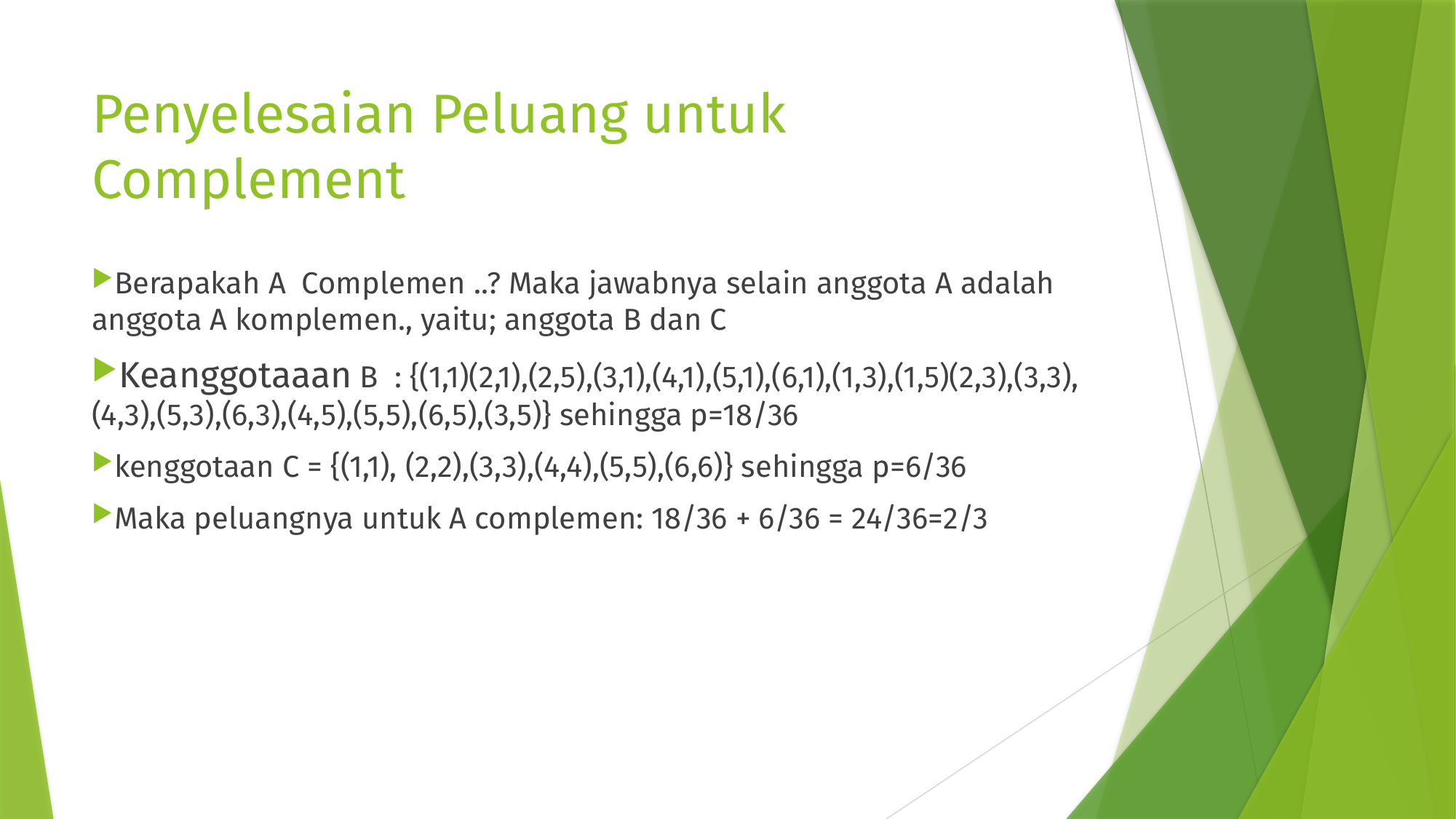

# Penyelesaian Peluang untuk Complement
Berapakah A  Complemen ..? Maka jawabnya selain anggota A adalah anggota A komplemen., yaitu; anggota B dan C
Keanggotaaan B  : {(1,1)(2,1),(2,5),(3,1),(4,1),(5,1),(6,1),(1,3),(1,5)(2,3),(3,3),(4,3),(5,3),(6,3),(4,5),(5,5),(6,5),(3,5)} sehingga p=18/36
kenggotaan C = {(1,1), (2,2),(3,3),(4,4),(5,5),(6,6)} sehingga p=6/36
Maka peluangnya untuk A complemen: 18/36 + 6/36 = 24/36=2/3